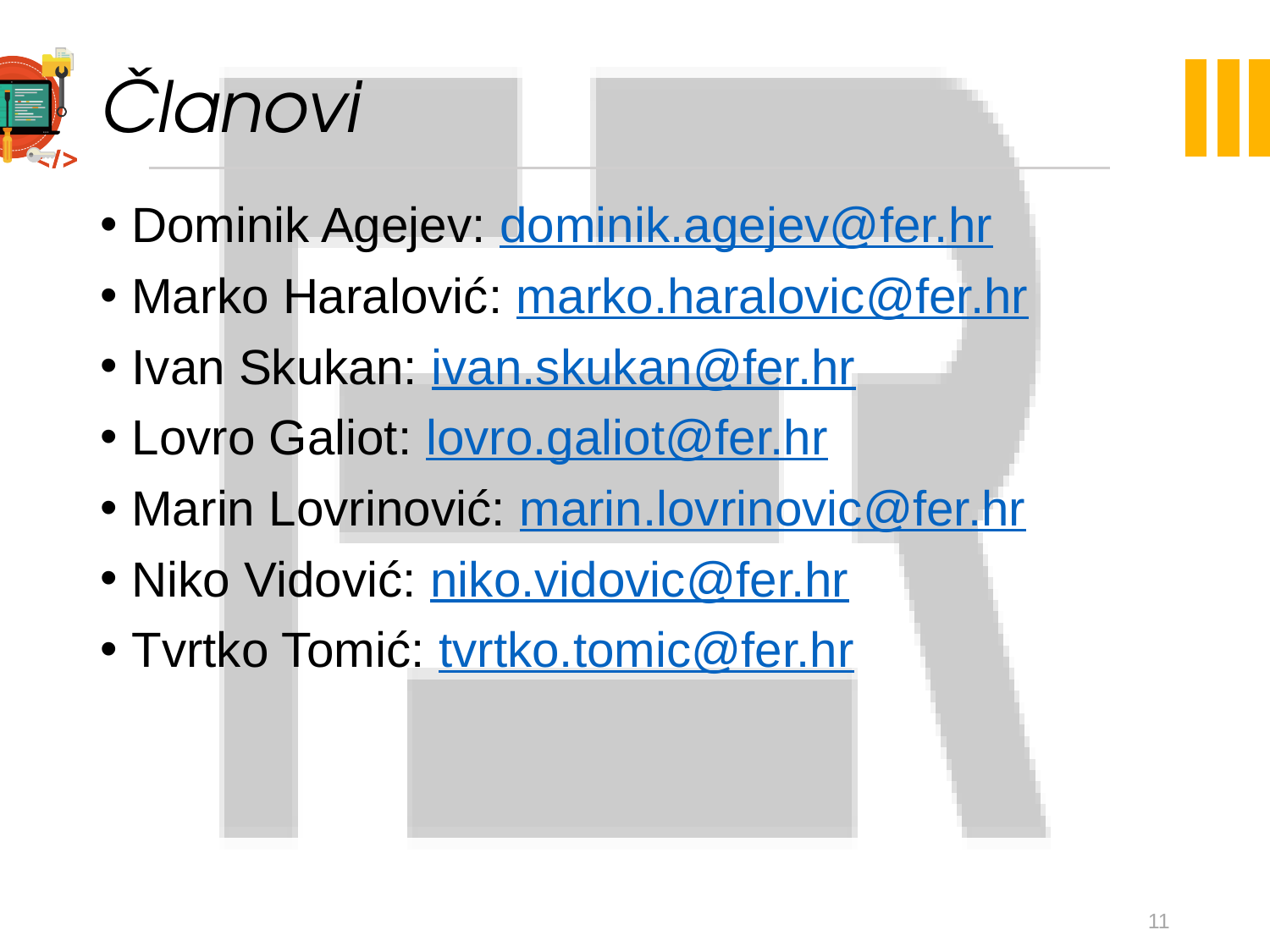

# Članovi
Dominik Agejev: dominik.agejev@fer.hr
Marko Haralović: marko.haralovic@fer.hr
Ivan Skukan: ivan.skukan@fer.hr
Lovro Galiot: lovro.galiot@fer.hr
Marin Lovrinović: marin.lovrinovic@fer.hr
Niko Vidović: niko.vidovic@fer.hr
Tvrtko Tomić: tvrtko.tomic@fer.hr

11